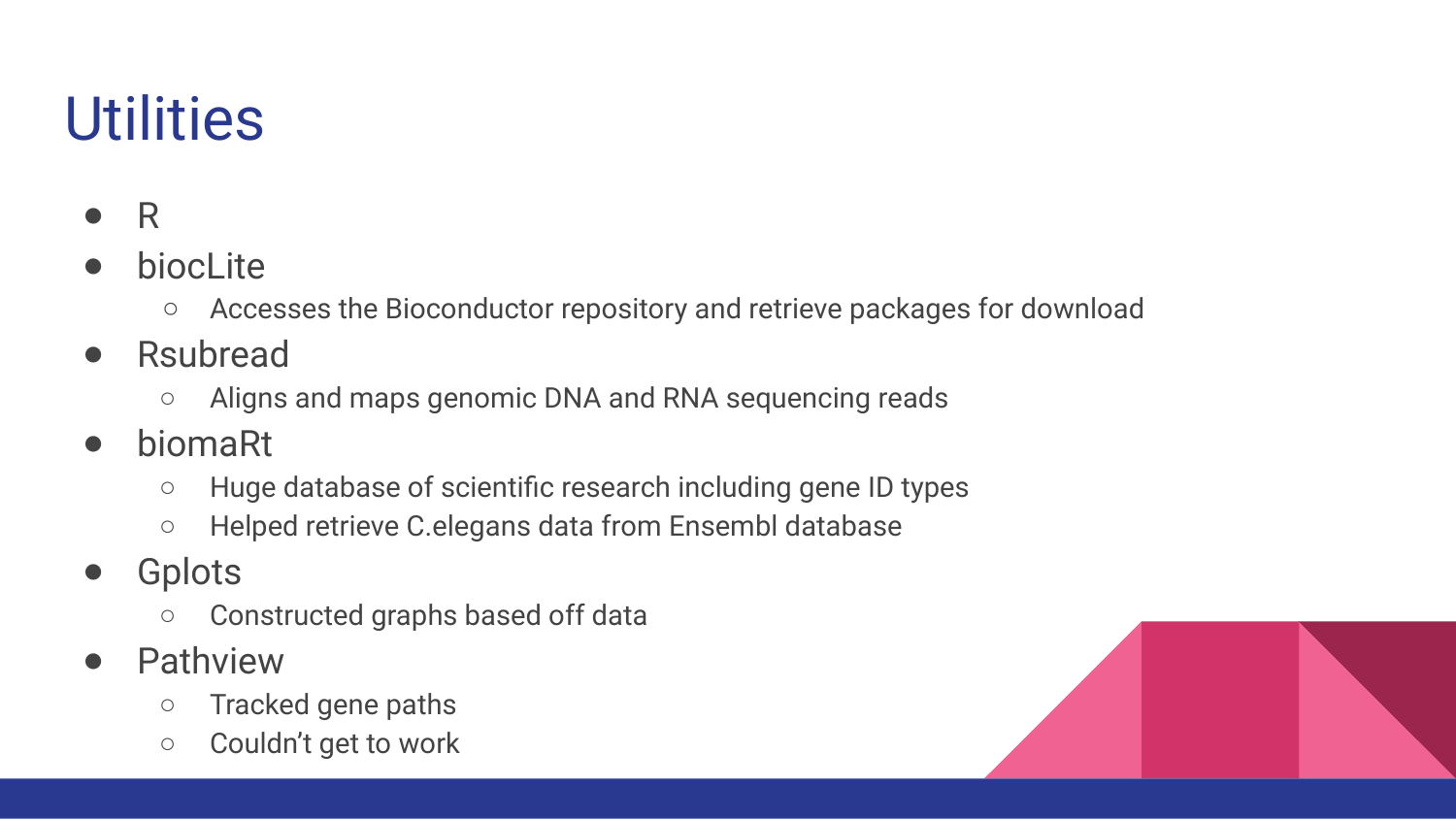

# Utilities
R
biocLite
Accesses the Bioconductor repository and retrieve packages for download
Rsubread
Aligns and maps genomic DNA and RNA sequencing reads
biomaRt
Huge database of scientific research including gene ID types
Helped retrieve C.elegans data from Ensembl database
Gplots
Constructed graphs based off data
Pathview
Tracked gene paths
Couldn’t get to work